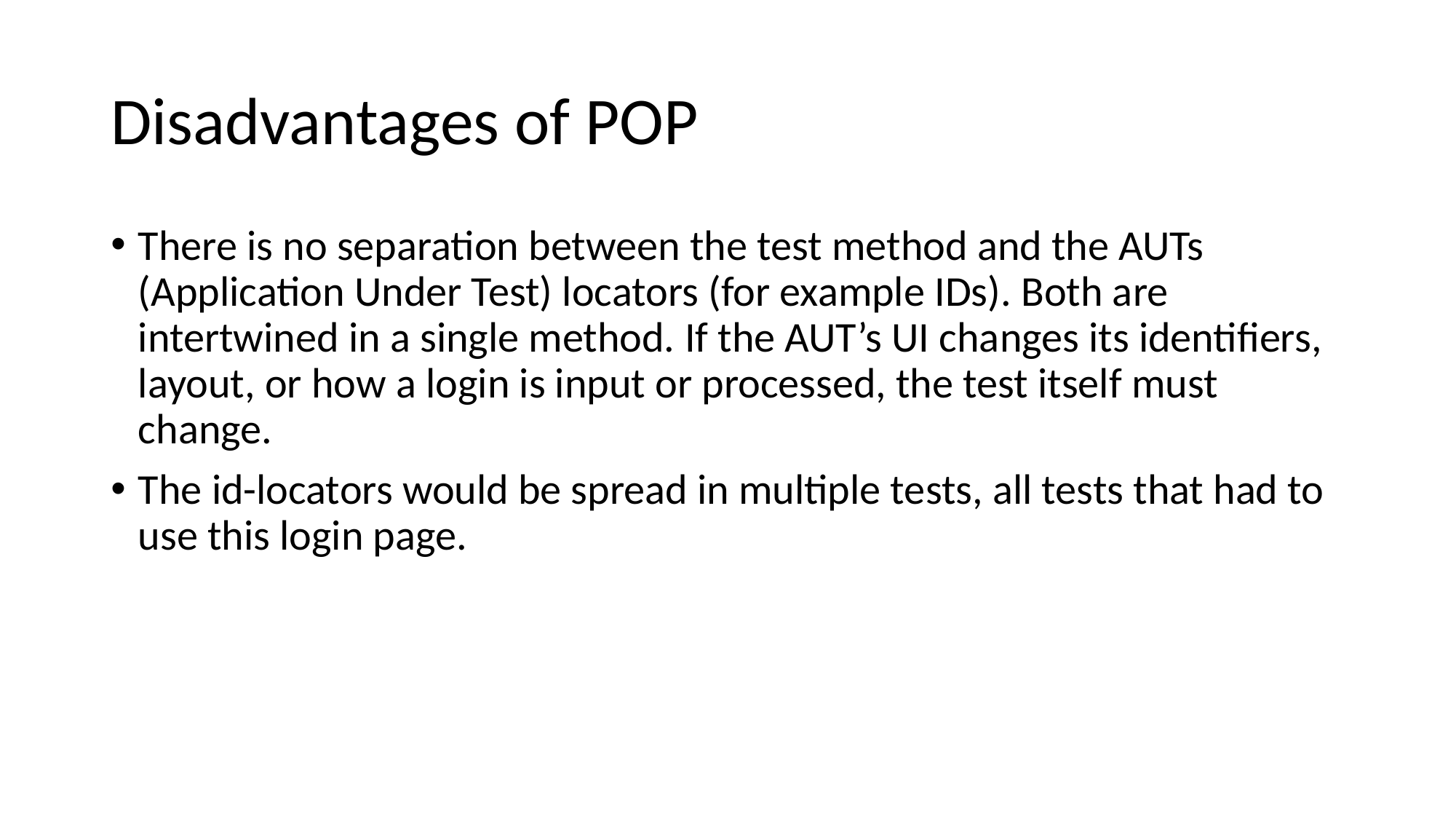

# Disadvantages of POP
There is no separation between the test method and the AUTs (Application Under Test) locators (for example IDs). Both are intertwined in a single method. If the AUT’s UI changes its identifiers, layout, or how a login is input or processed, the test itself must change.
The id-locators would be spread in multiple tests, all tests that had to use this login page.